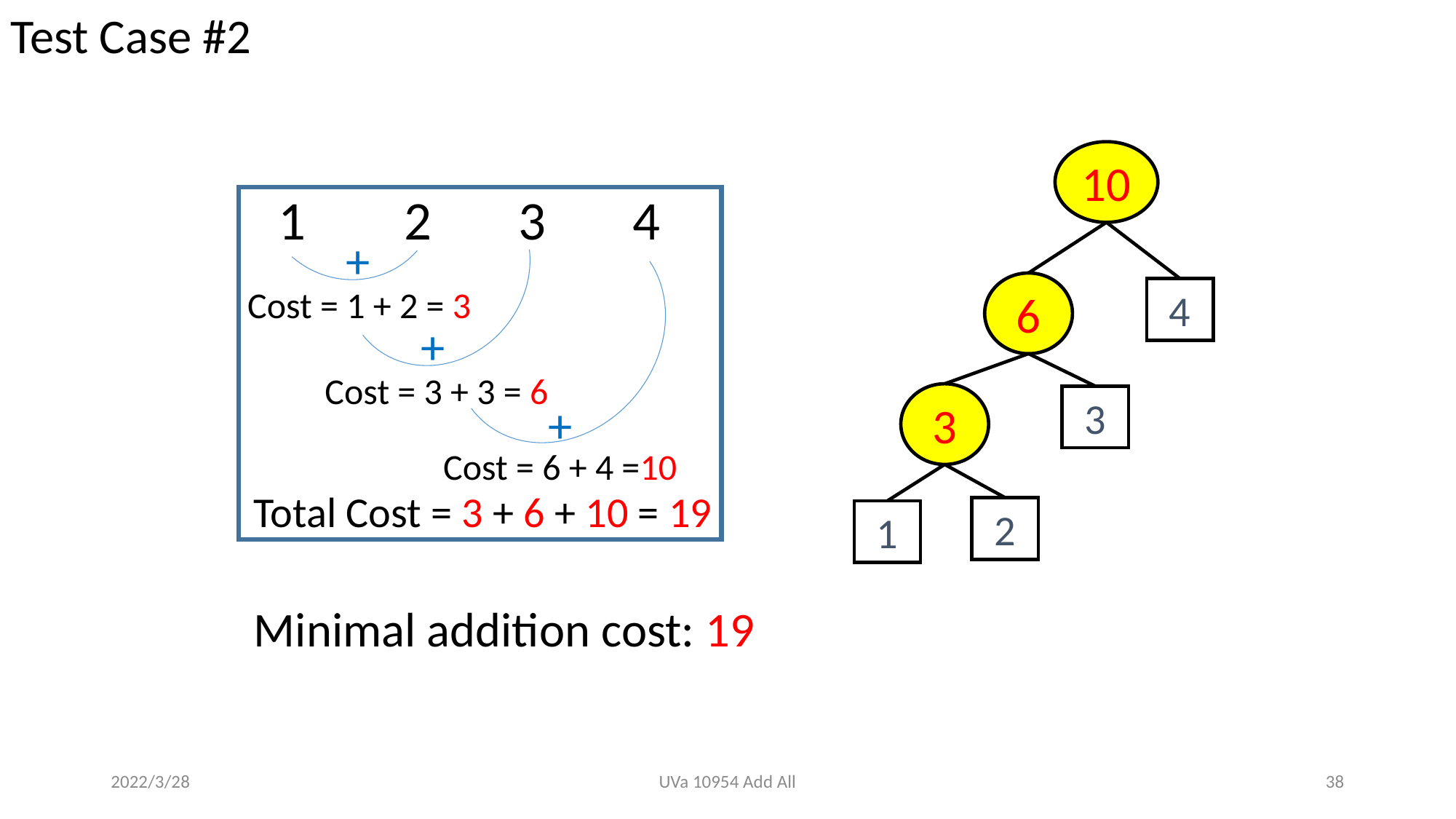

Test Case #2

10
1        2       3       4

+

6
Cost = 1 + 2 = 3
4
+
Cost = 3 + 3 = 6
3
3
+
Cost = 6 + 4 =10
Total Cost = 3 + 6 + 10 = 19
2
1
Minimal addition cost: 19
2022/3/28
UVa 10954 Add All
38